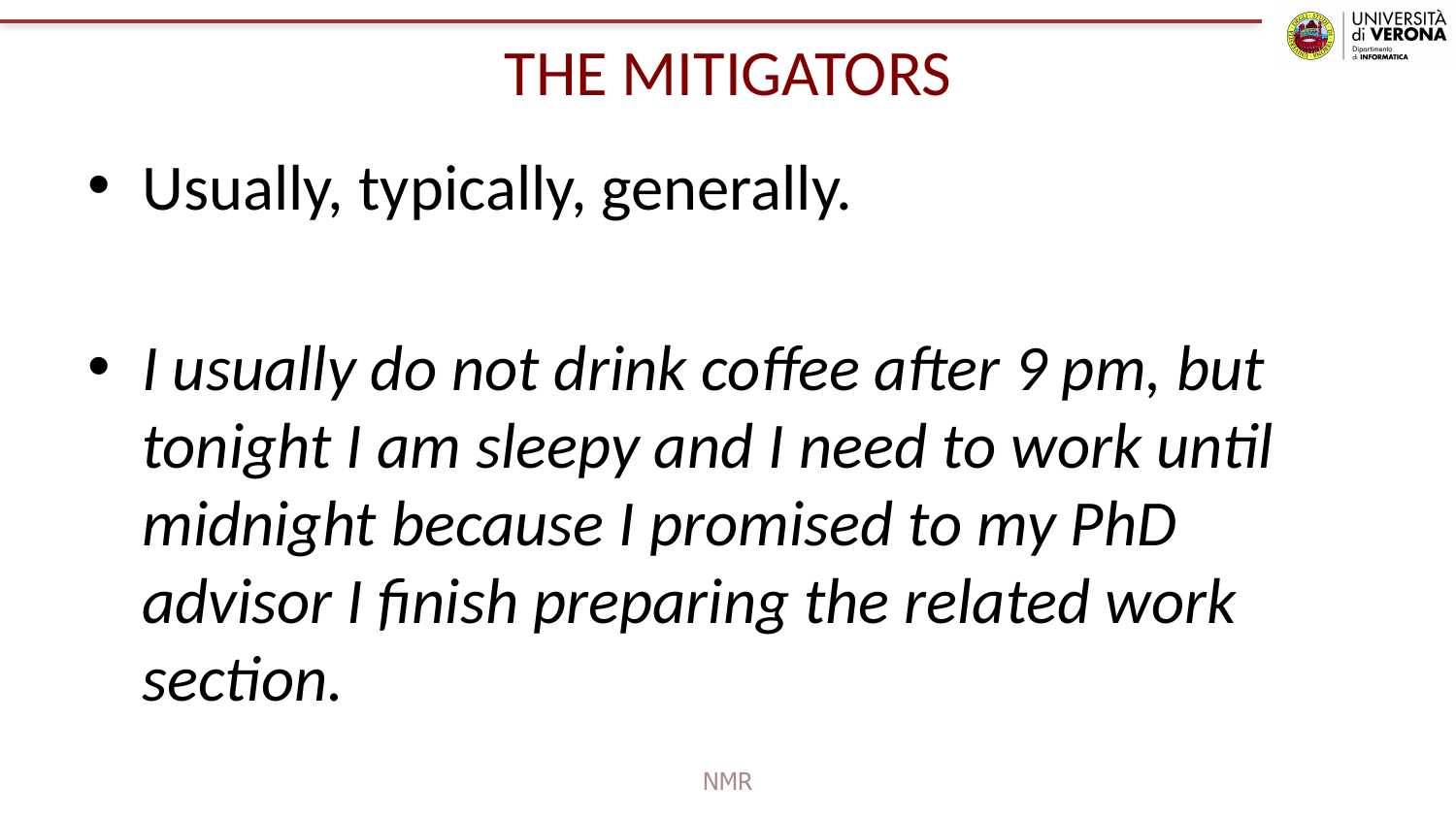

# THE MITIGATORS
Usually, typically, generally.

I usually do not drink coffee after 9 pm, but tonight I am sleepy and I need to work until midnight because I promised to my PhD advisor I finish preparing the related work section.
NMR